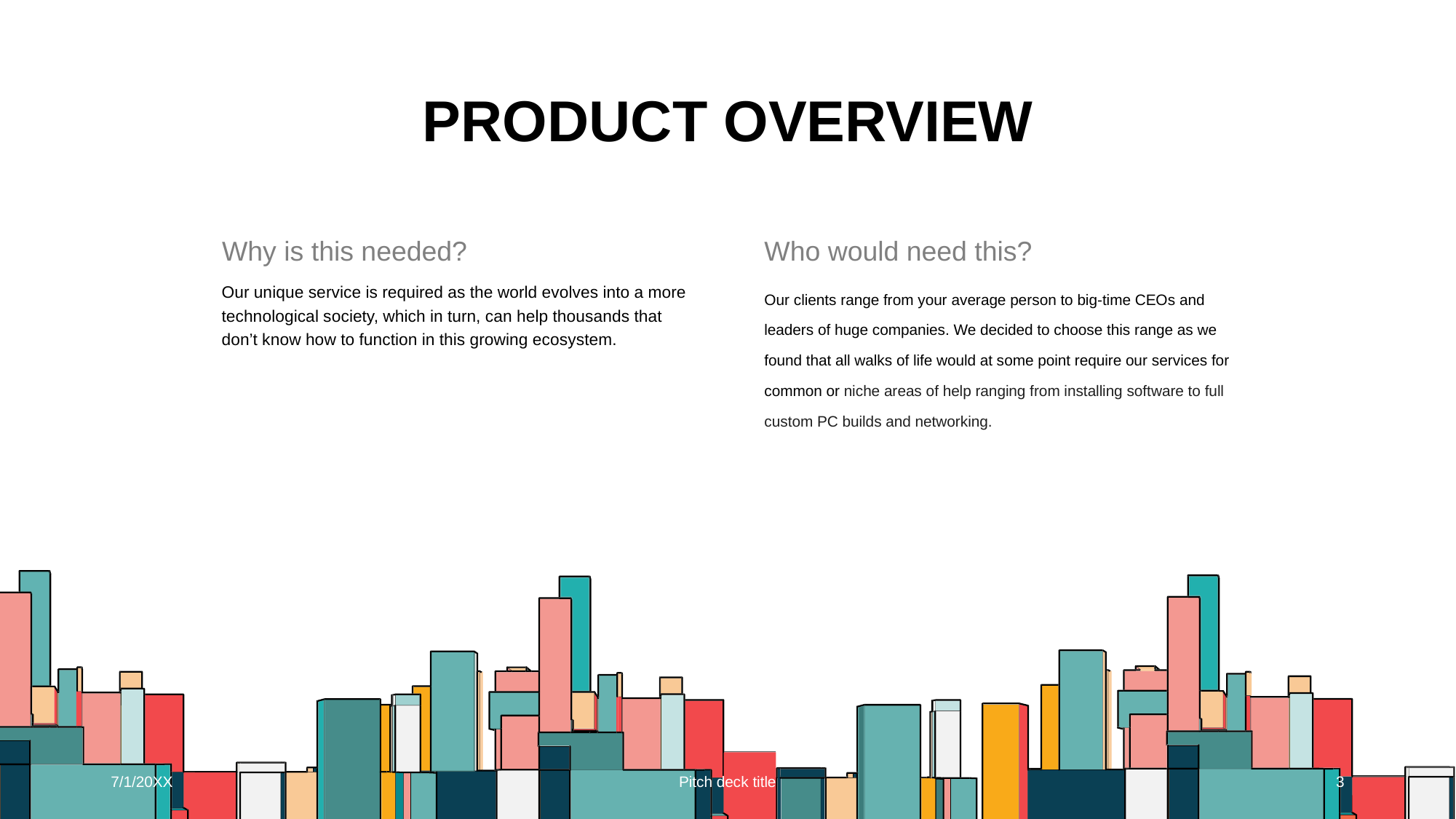

# PRODUCT OVERVIEW
Why is this needed?
Who would need this?
Our clients range from your average person to big-time CEOs and leaders of huge companies. We decided to choose this range as we found that all walks of life would at some point require our services for common or niche areas of help ranging from installing software to full custom PC builds and networking.
Our unique service is required as the world evolves into a more technological society, which in turn, can help thousands that don’t know how to function in this growing ecosystem.

7/1/20XX
Pitch deck title
3